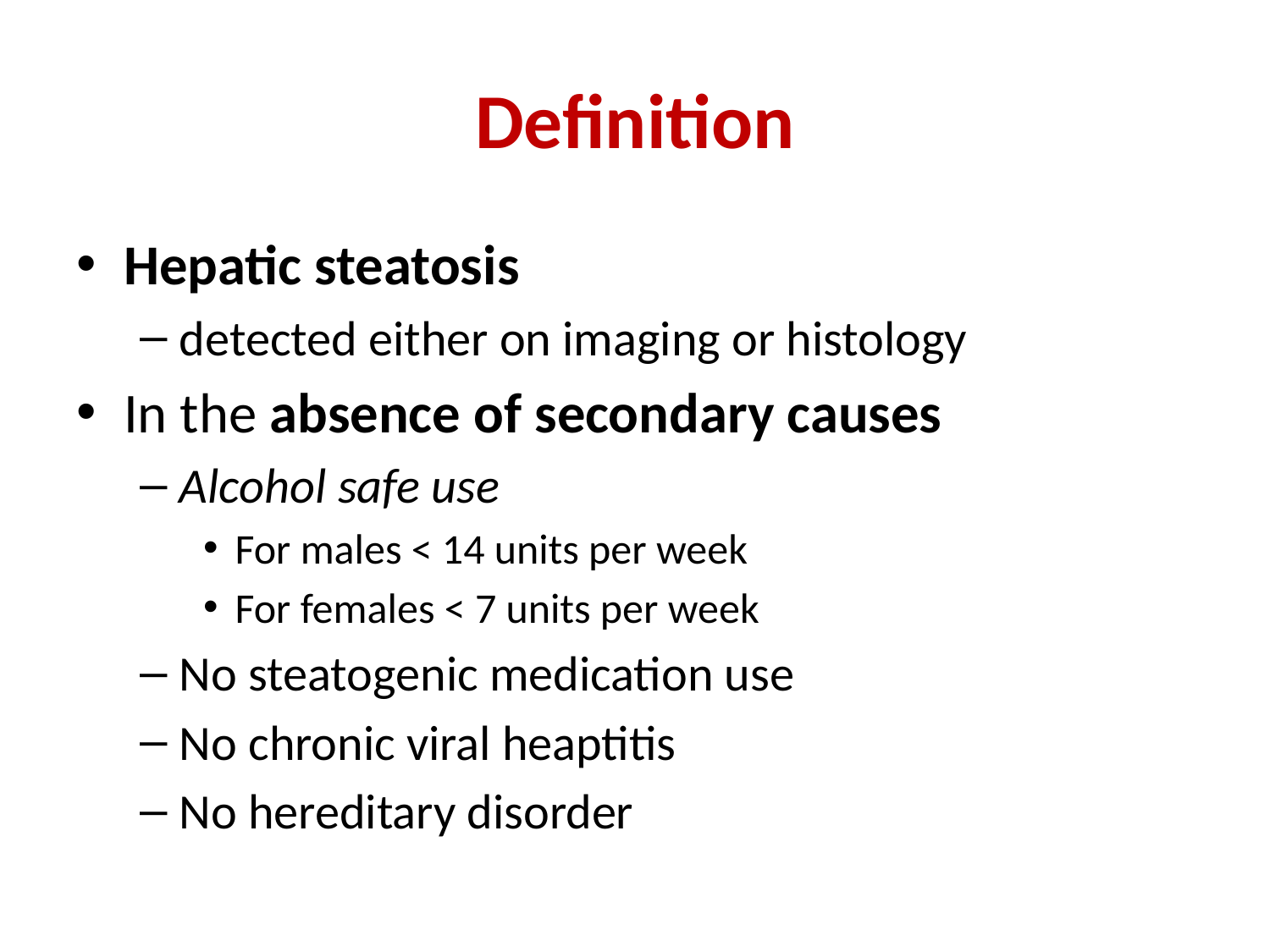

# Definition
Hepatic steatosis
detected either on imaging or histology
In the absence of secondary causes
Alcohol safe use
For males < 14 units per week
For females < 7 units per week
No steatogenic medication use
No chronic viral heaptitis
No hereditary disorder